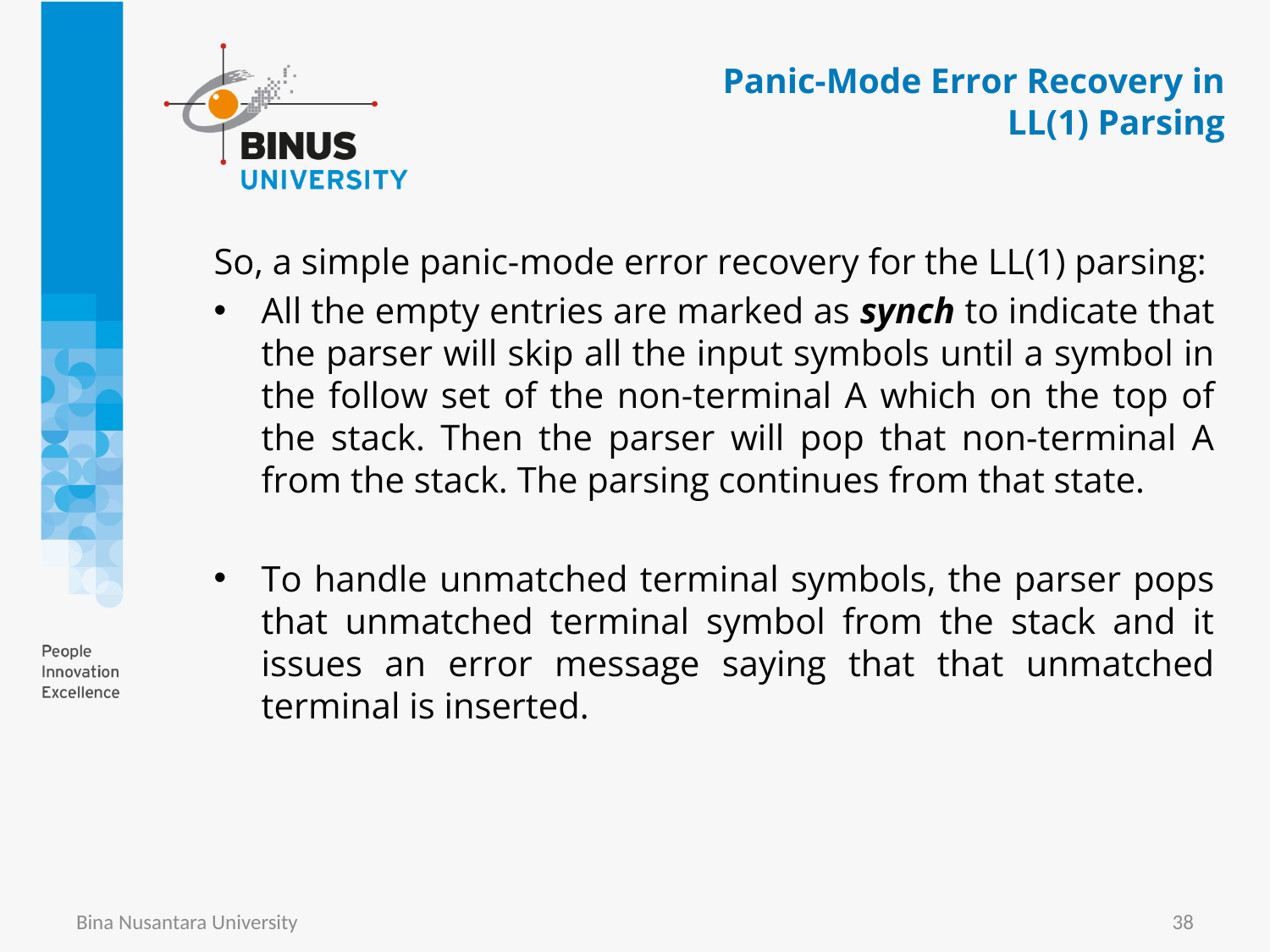

# Panic-Mode Error Recovery in LL(1) Parsing
So, a simple panic-mode error recovery for the LL(1) parsing:
All the empty entries are marked as synch to indicate that the parser will skip all the input symbols until a symbol in the follow set of the non-terminal A which on the top of the stack. Then the parser will pop that non-terminal A from the stack. The parsing continues from that state.

To handle unmatched terminal symbols, the parser pops that unmatched terminal symbol from the stack and it issues an error message saying that that unmatched terminal is inserted.
Bina Nusantara University
38